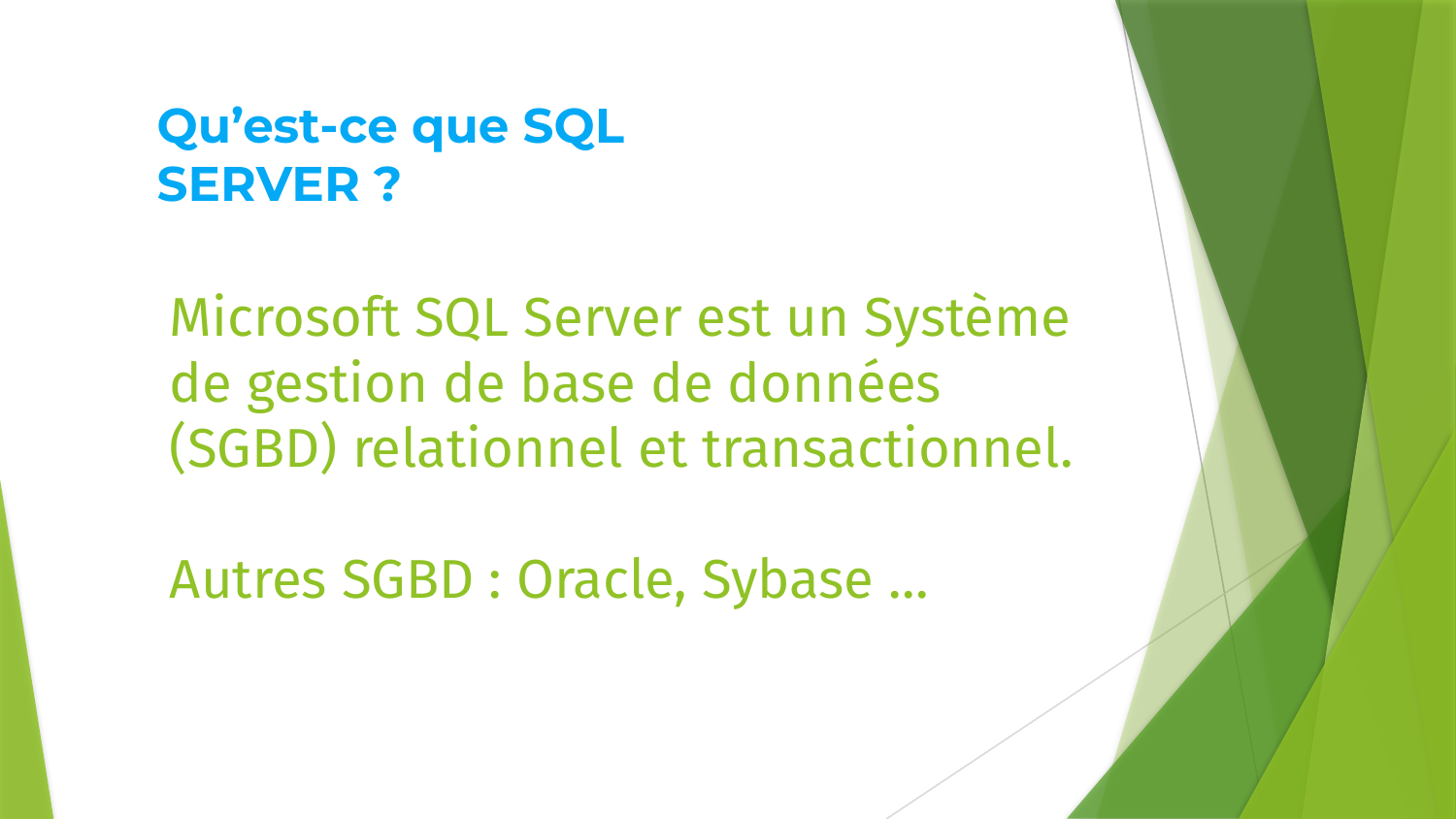

Qu’est-ce que SQL SERVER ?
# Microsoft SQL Server est un Système de gestion de base de données (SGBD) relationnel et transactionnel. Autres SGBD : Oracle, Sybase …